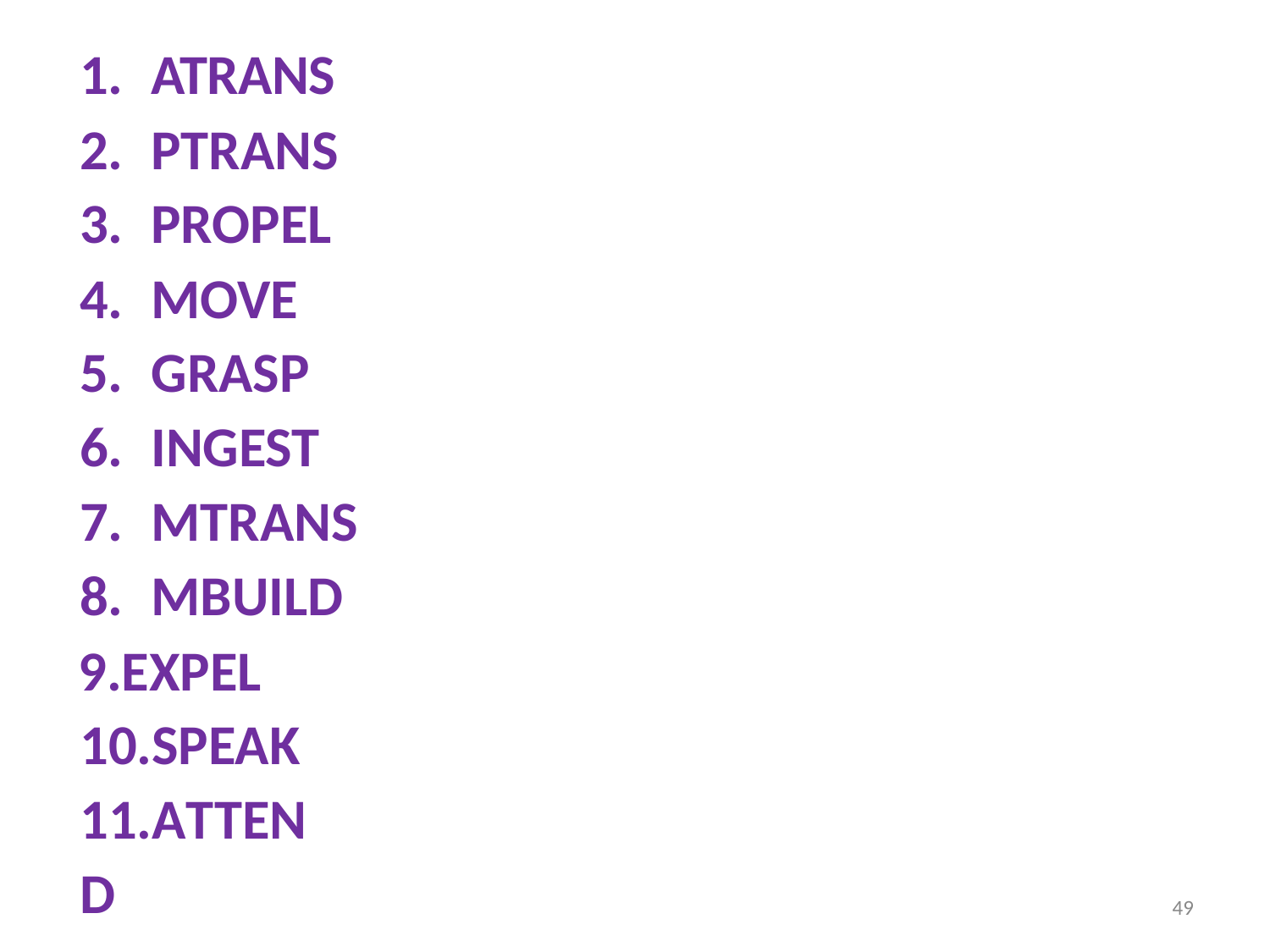

ATRANS
PTRANS
PROPEL
MOVE
GRASP
INGEST
MTRANS
MBUILD
EXPEL  10.SPEAK  11.ATTEND
49